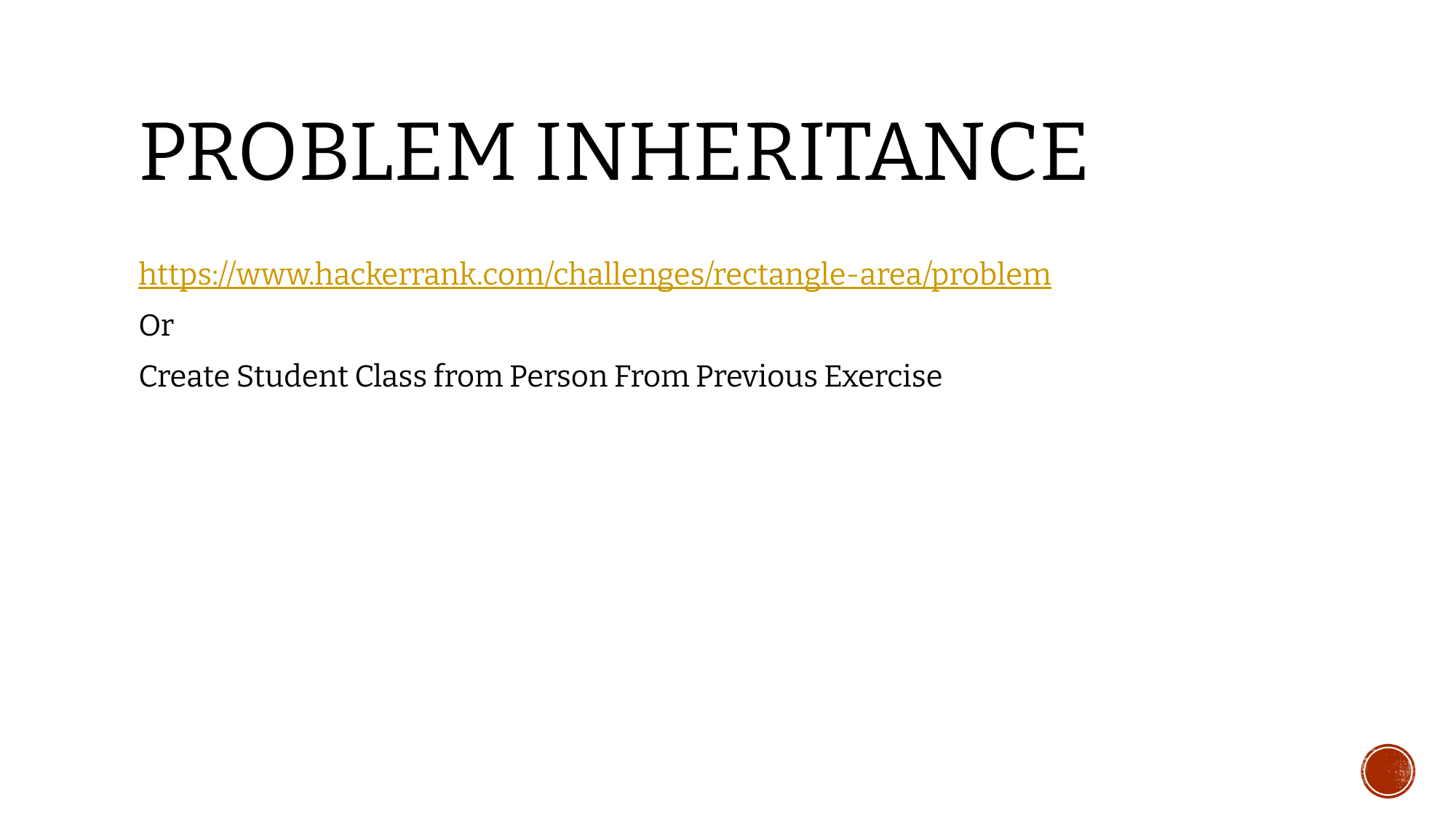

# Problem Inheritance
https://www.hackerrank.com/challenges/rectangle-area/problem
Or
Create Student Class from Person From Previous Exercise